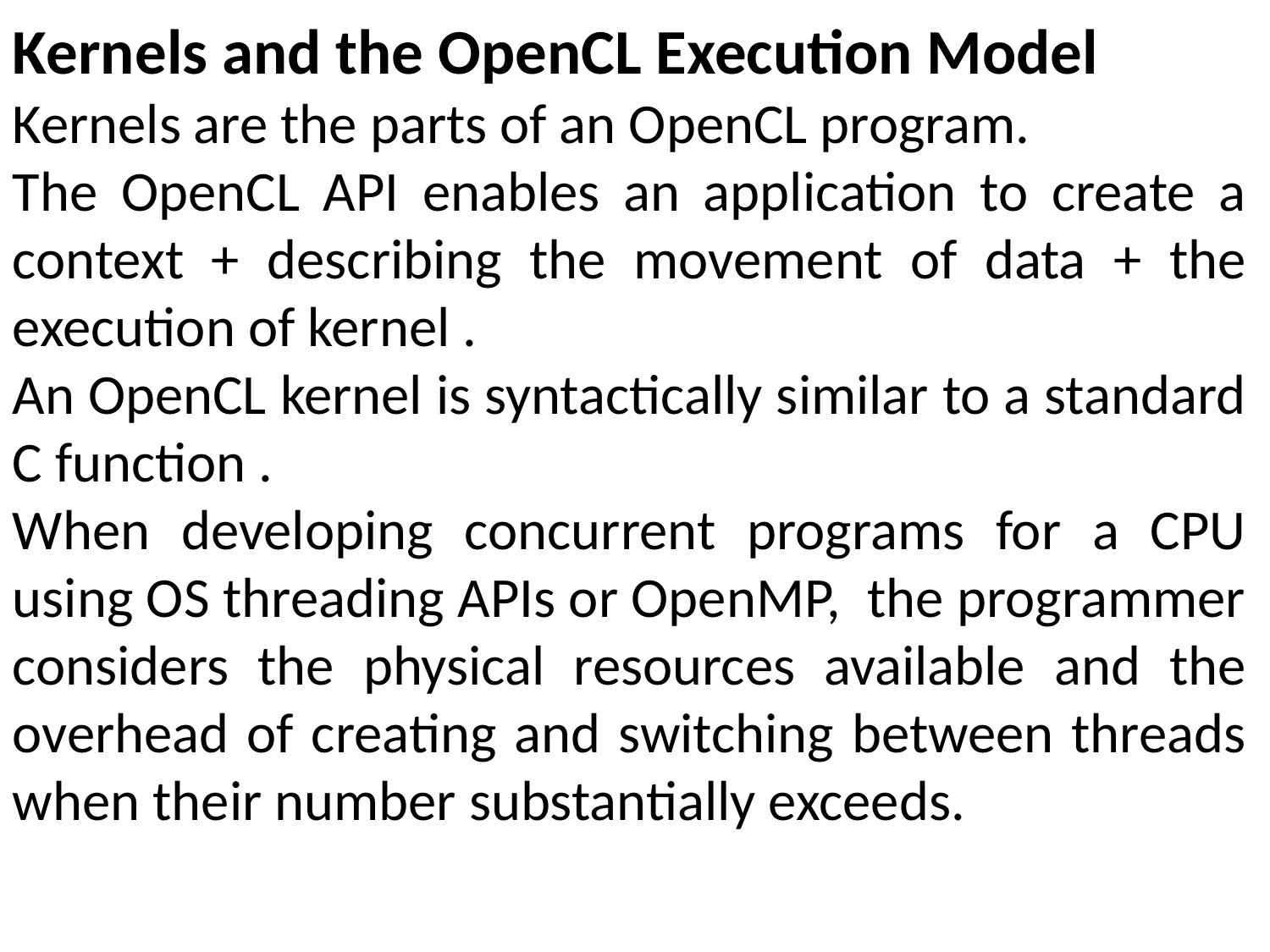

Kernels and the OpenCL Execution Model
Kernels are the parts of an OpenCL program.
The OpenCL API enables an application to create a context + describing the movement of data + the execution of kernel .
An OpenCL kernel is syntactically similar to a standard C function .
When developing concurrent programs for a CPU using OS threading APIs or OpenMP,  the programmer considers the physical resources available and the overhead of creating and switching between threads when their number substantially exceeds.